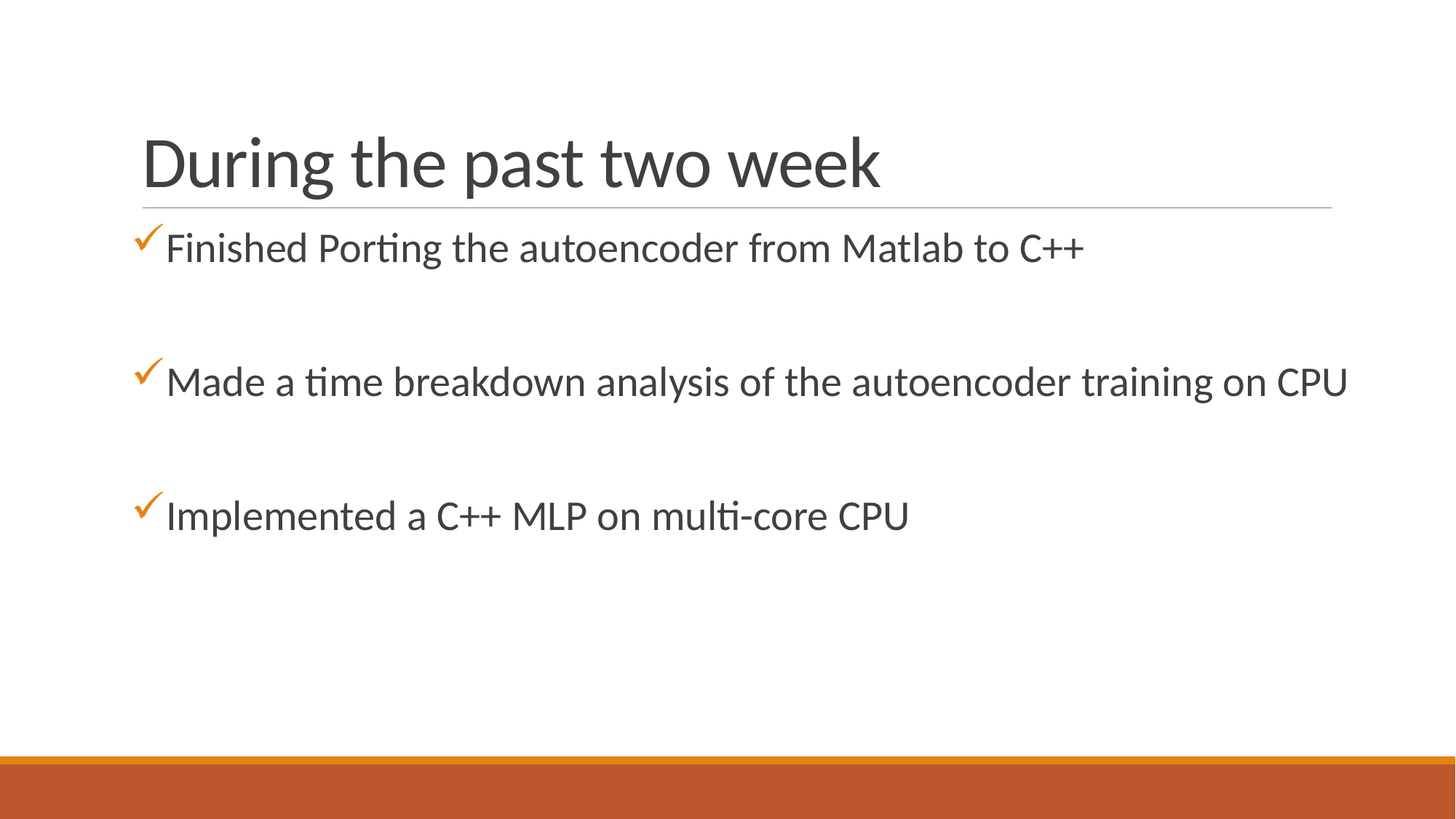

# During the past two week
Finished Porting the autoencoder from Matlab to C++

Made a time breakdown analysis of the autoencoder training on CPU

Implemented a C++ MLP on multi-core CPU